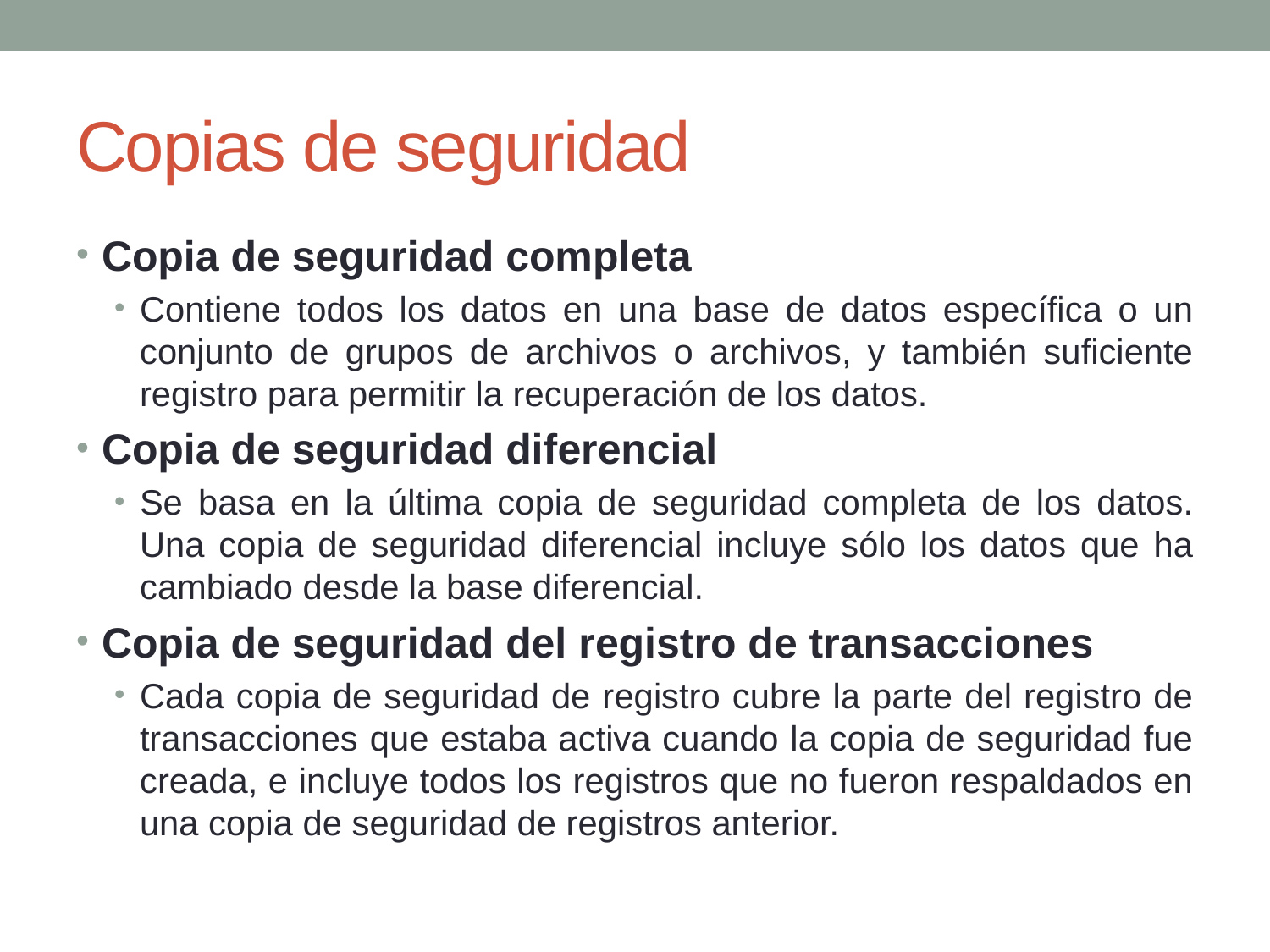

# Copias de seguridad
Copia de seguridad completa
Contiene todos los datos en una base de datos específica o un conjunto de grupos de archivos o archivos, y también suficiente registro para permitir la recuperación de los datos.
Copia de seguridad diferencial
Se basa en la última copia de seguridad completa de los datos. Una copia de seguridad diferencial incluye sólo los datos que ha cambiado desde la base diferencial.
Copia de seguridad del registro de transacciones
Cada copia de seguridad de registro cubre la parte del registro de transacciones que estaba activa cuando la copia de seguridad fue creada, e incluye todos los registros que no fueron respaldados en una copia de seguridad de registros anterior.